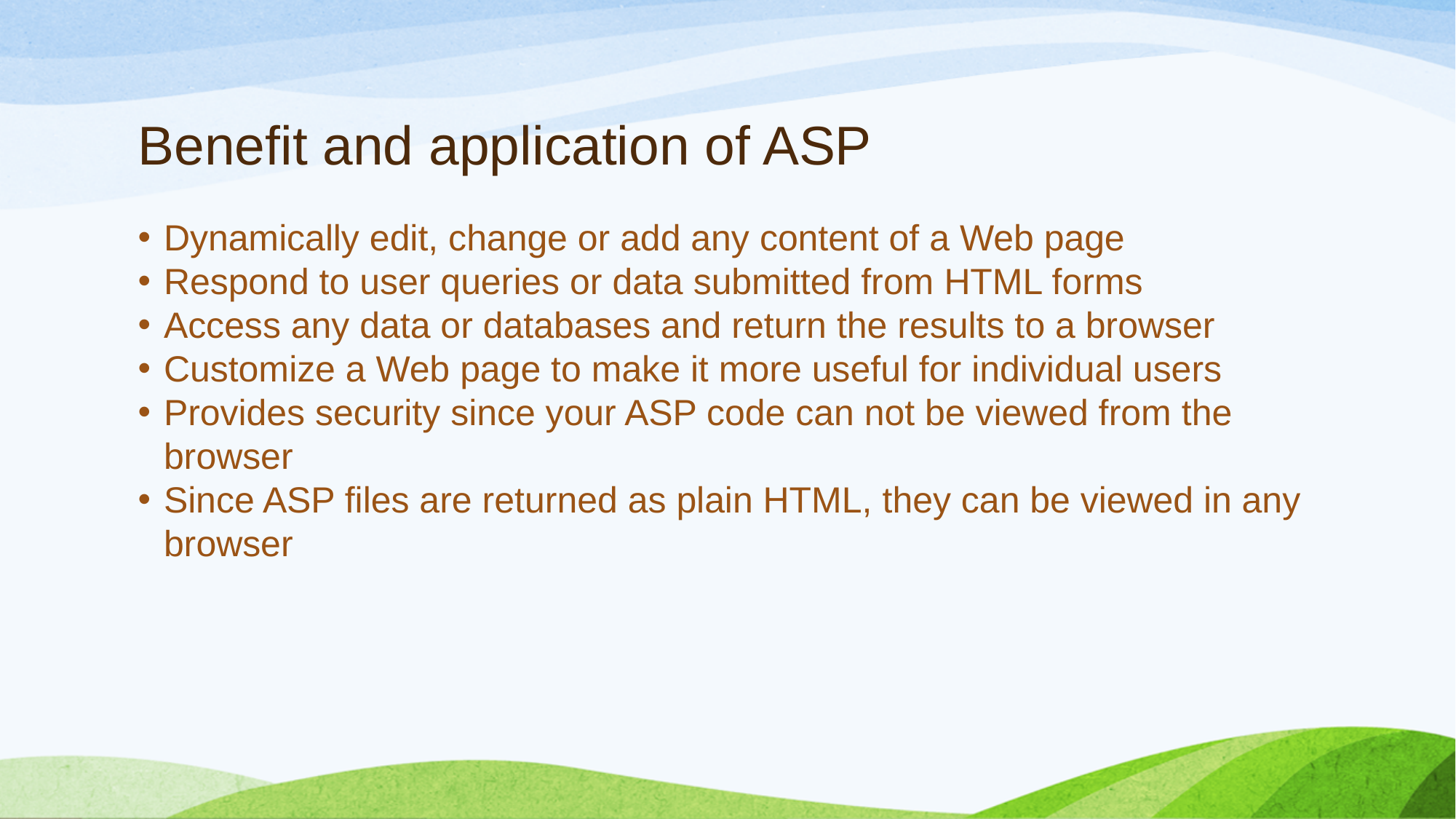

Benefit and application of ASP
Dynamically edit, change or add any content of a Web page
Respond to user queries or data submitted from HTML forms
Access any data or databases and return the results to a browser
Customize a Web page to make it more useful for individual users
Provides security since your ASP code can not be viewed from the browser
Since ASP files are returned as plain HTML, they can be viewed in any browser